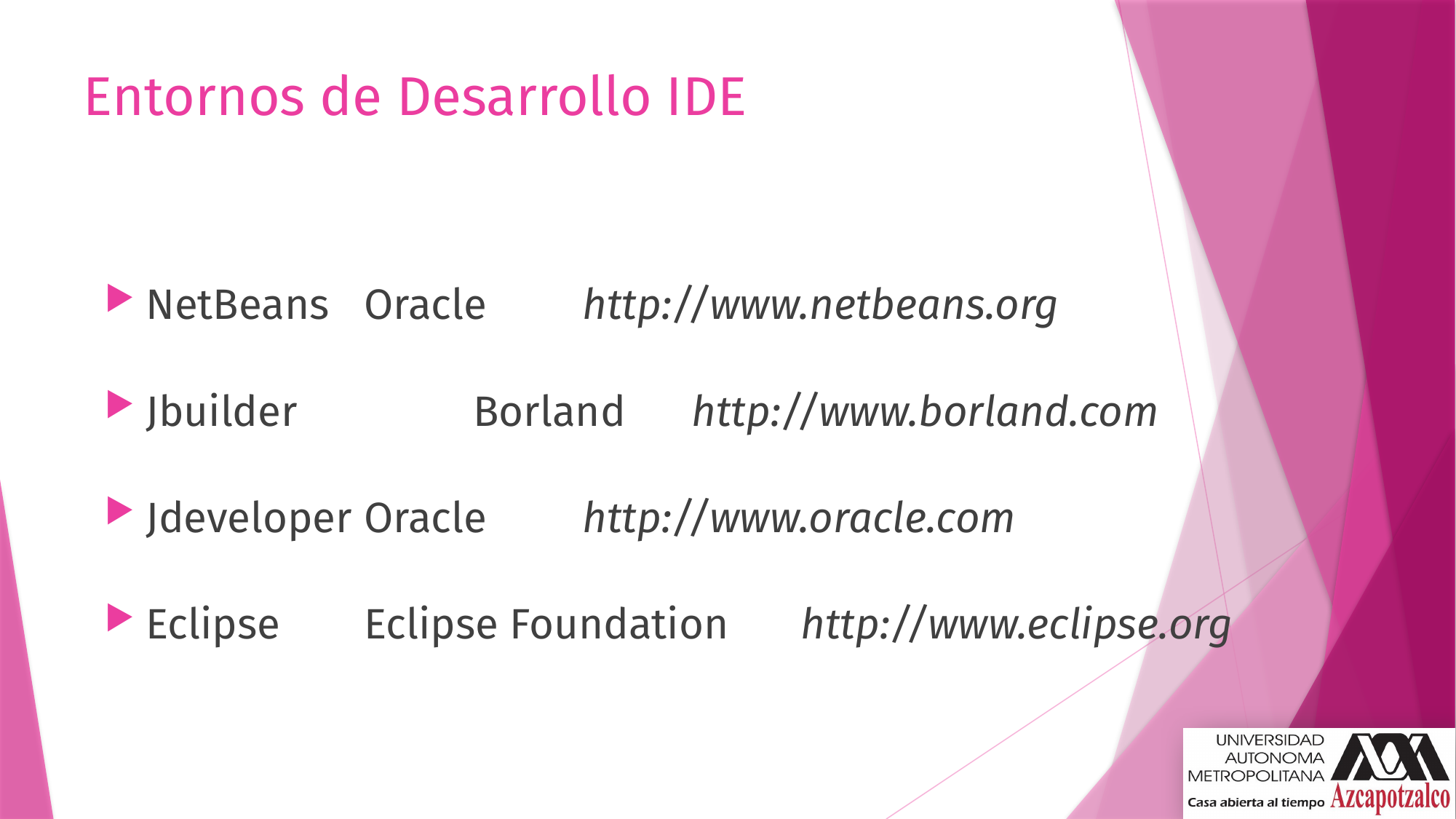

# Entornos de Desarrollo IDE
NetBeans	Oracle 	http://www.netbeans.org
Jbuilder		Borland	http://www.borland.com
Jdeveloper	Oracle	http://www.oracle.com
Eclipse	Eclipse Foundation	http://www.eclipse.org
11